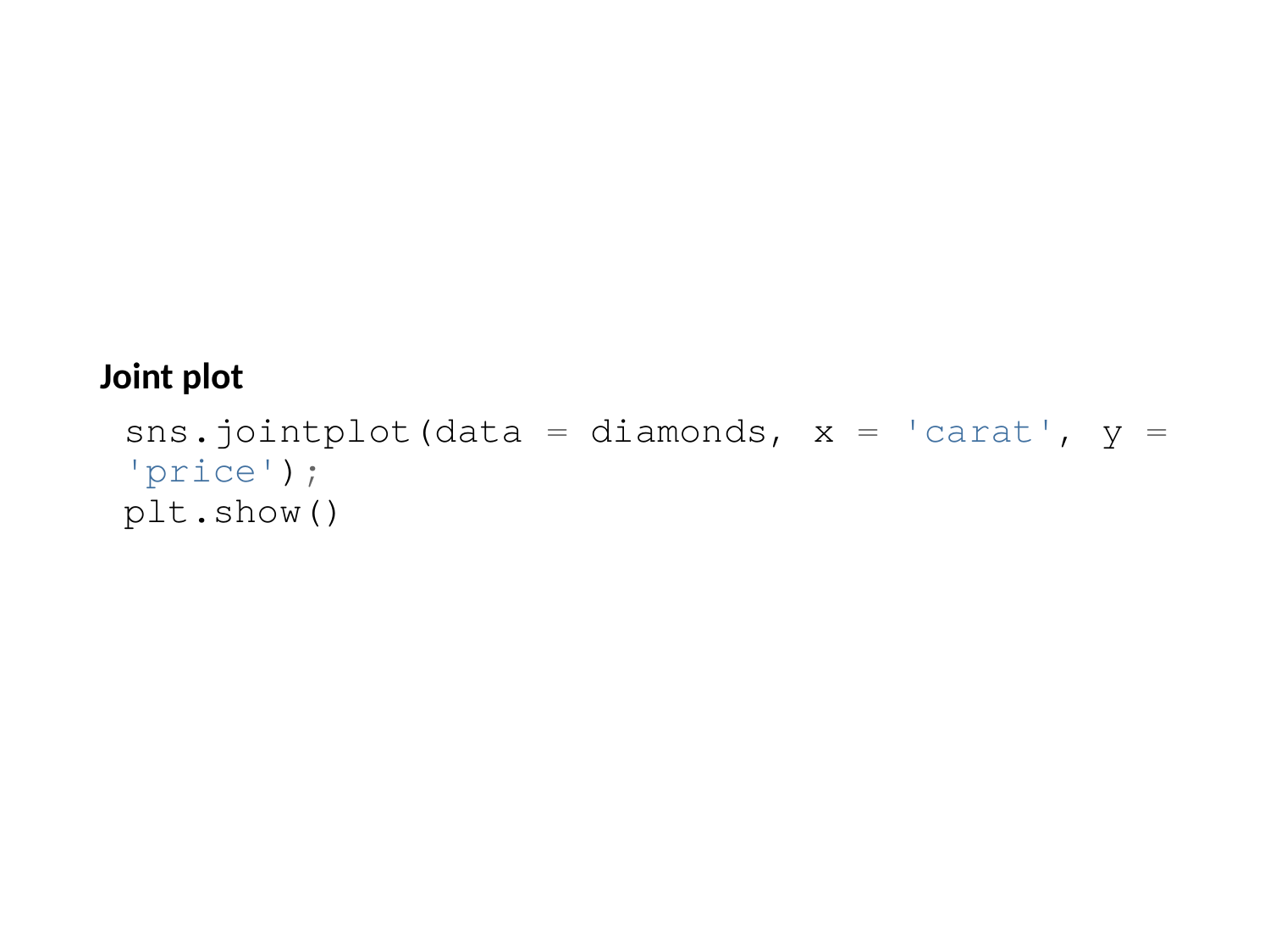

Joint plot
sns.jointplot(data = diamonds, x = 'carat', y = 'price');
plt.show()